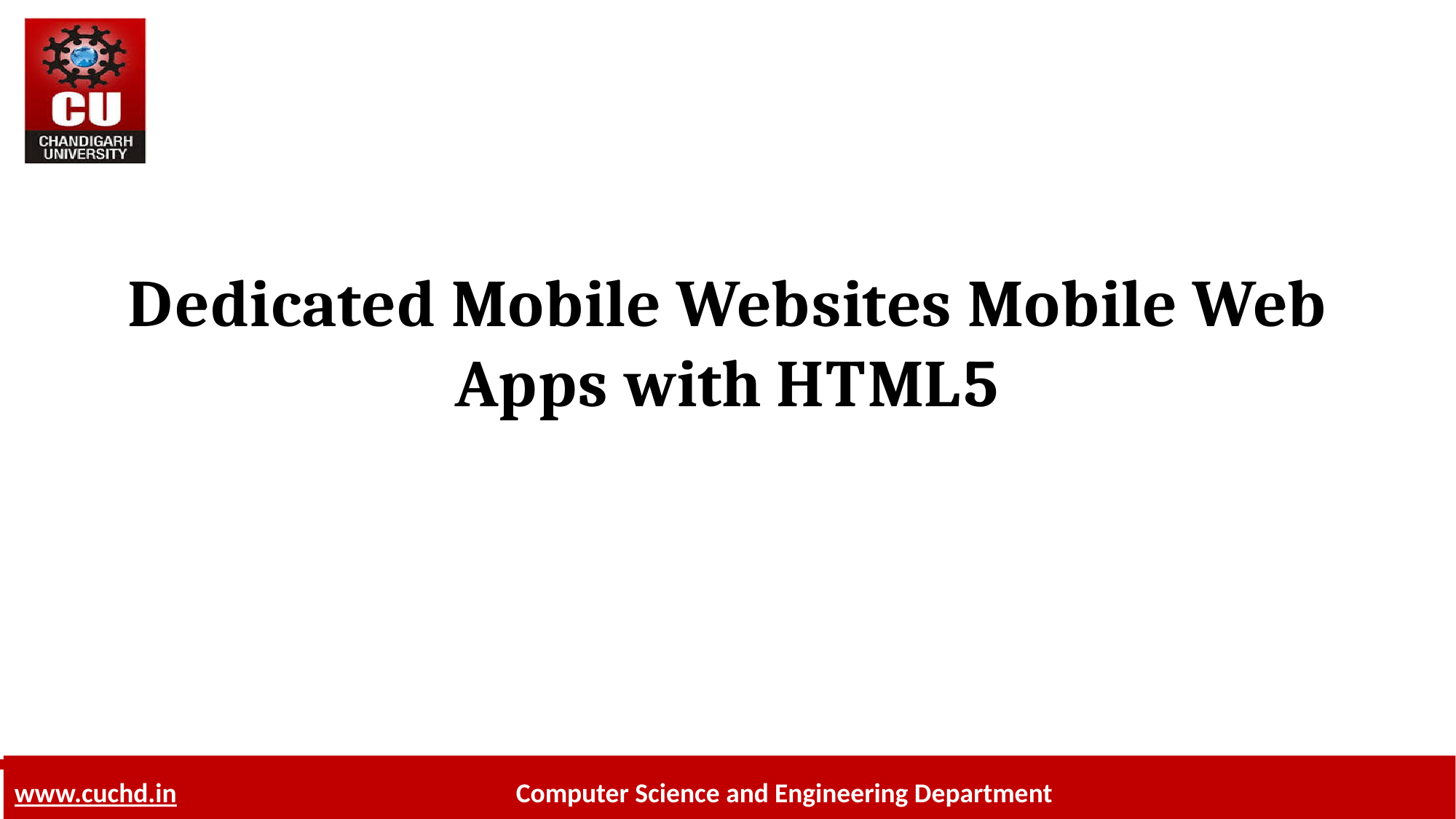

# Dedicated Mobile Websites Mobile Web Apps with HTML5